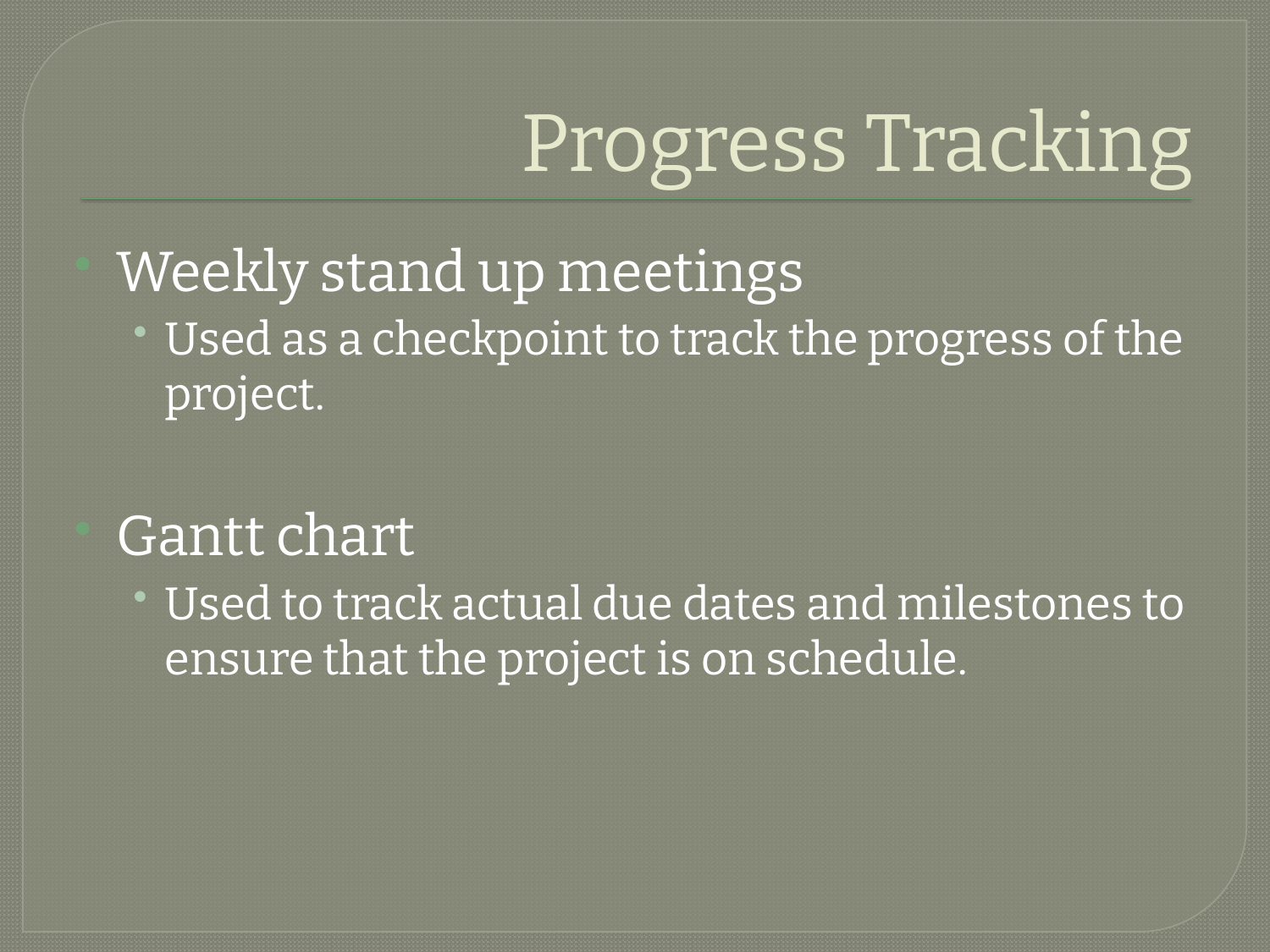

# Progress Tracking
Weekly stand up meetings
Used as a checkpoint to track the progress of the project.

Gantt chart
Used to track actual due dates and milestones to ensure that the project is on schedule.